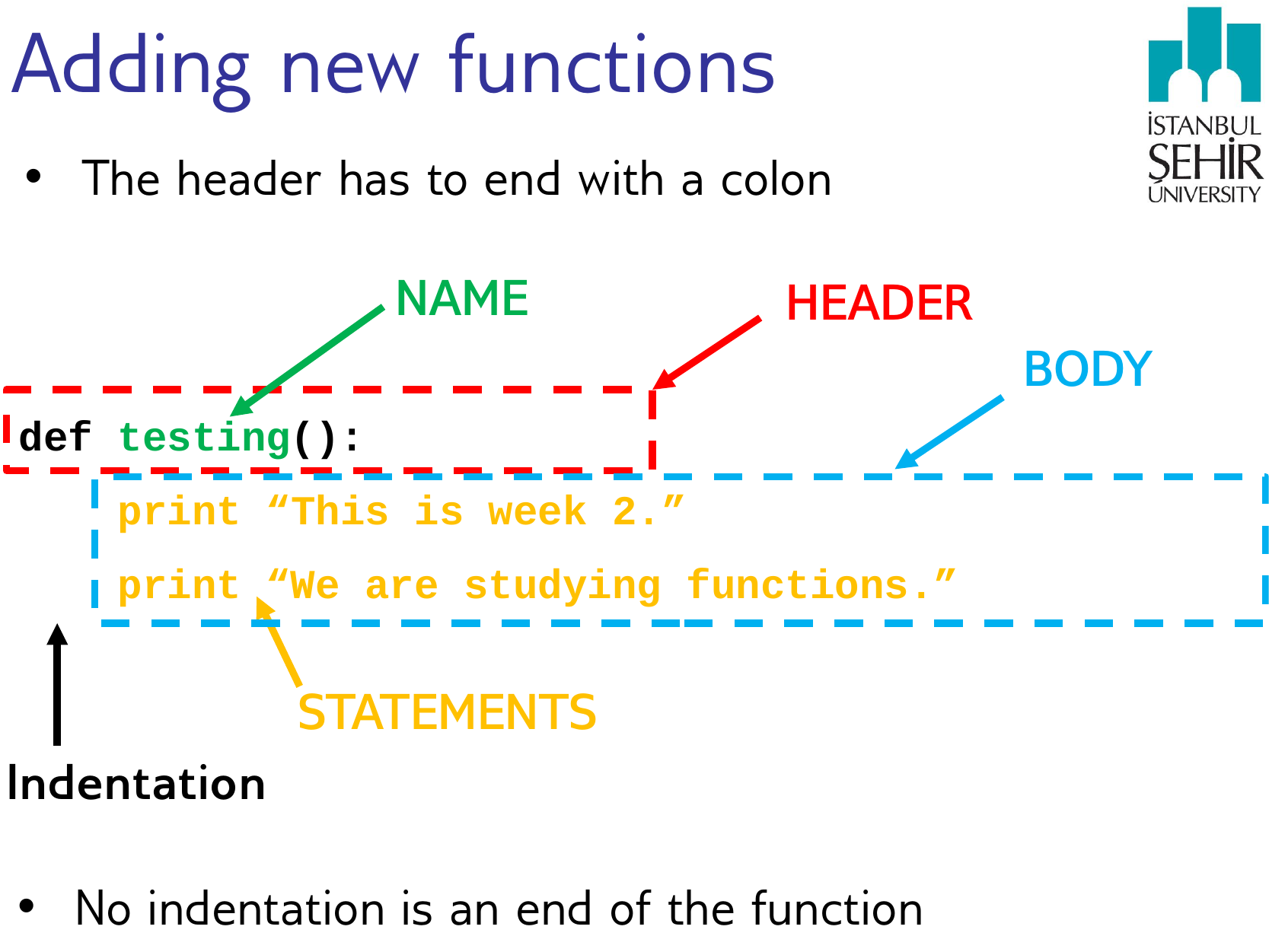

# Adding new functions
The header has to end with a colon
def testing():
    print “This is week 2.”
    print “We are studying functions.”
NAME
HEADER
BODY

STATEMENTS
Indentation
No indentation is an end of the function